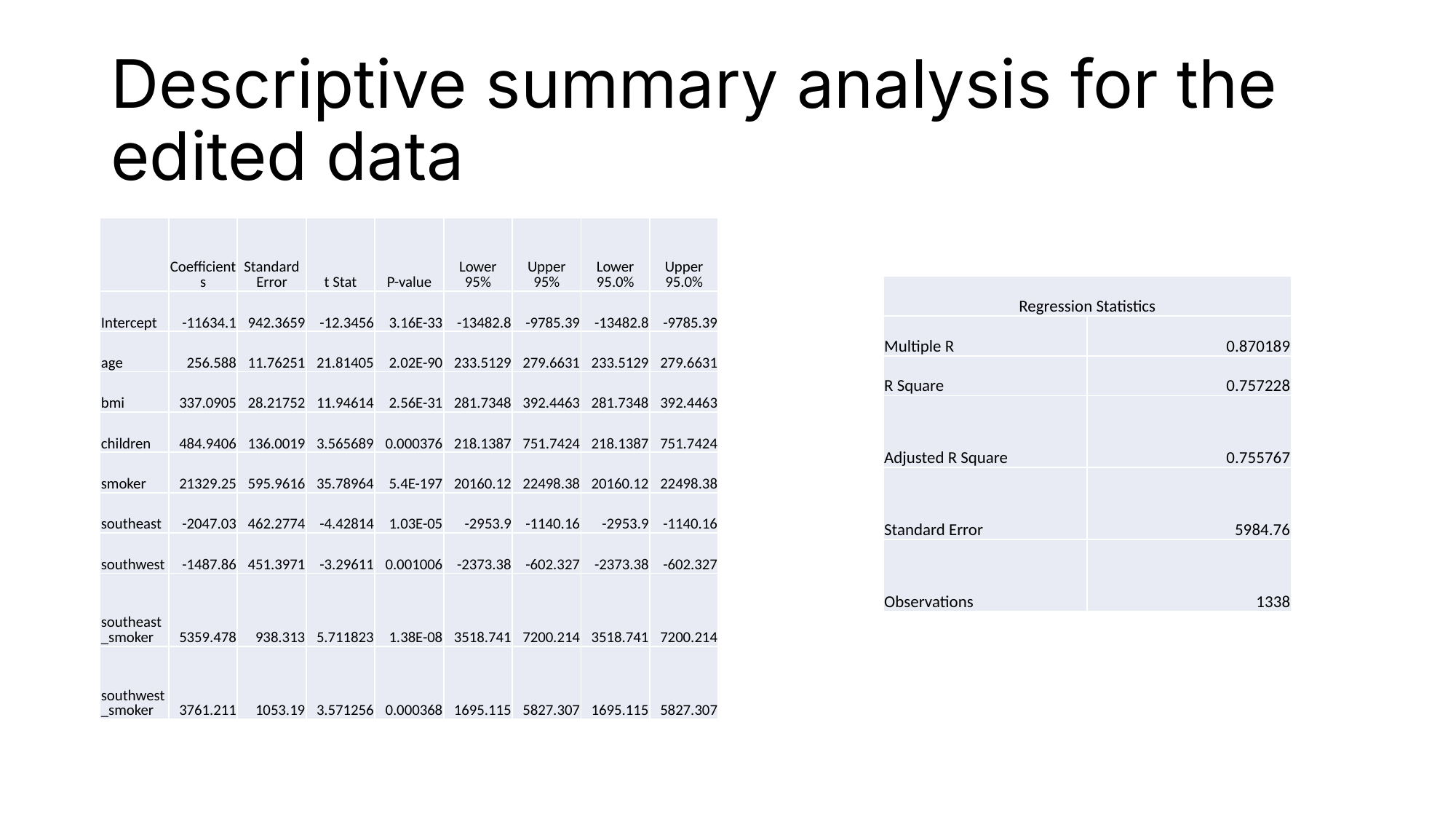

# Descriptive summary analysis for the edited data
|  | Coefficients | Standard Error | t Stat | P-value | Lower 95% | Upper 95% | Lower 95.0% | Upper 95.0% |
| --- | --- | --- | --- | --- | --- | --- | --- | --- |
| Intercept | -11634.1 | 942.3659 | -12.3456 | 3.16E-33 | -13482.8 | -9785.39 | -13482.8 | -9785.39 |
| age | 256.588 | 11.76251 | 21.81405 | 2.02E-90 | 233.5129 | 279.6631 | 233.5129 | 279.6631 |
| bmi | 337.0905 | 28.21752 | 11.94614 | 2.56E-31 | 281.7348 | 392.4463 | 281.7348 | 392.4463 |
| children | 484.9406 | 136.0019 | 3.565689 | 0.000376 | 218.1387 | 751.7424 | 218.1387 | 751.7424 |
| smoker | 21329.25 | 595.9616 | 35.78964 | 5.4E-197 | 20160.12 | 22498.38 | 20160.12 | 22498.38 |
| southeast | -2047.03 | 462.2774 | -4.42814 | 1.03E-05 | -2953.9 | -1140.16 | -2953.9 | -1140.16 |
| southwest | -1487.86 | 451.3971 | -3.29611 | 0.001006 | -2373.38 | -602.327 | -2373.38 | -602.327 |
| southeast\_smoker | 5359.478 | 938.313 | 5.711823 | 1.38E-08 | 3518.741 | 7200.214 | 3518.741 | 7200.214 |
| southwest\_smoker | 3761.211 | 1053.19 | 3.571256 | 0.000368 | 1695.115 | 5827.307 | 1695.115 | 5827.307 |
| Regression Statistics |  |
| --- | --- |
| Multiple R | 0.870189 |
| R Square | 0.757228 |
| Adjusted R Square | 0.755767 |
| Standard Error | 5984.76 |
| Observations | 1338 |